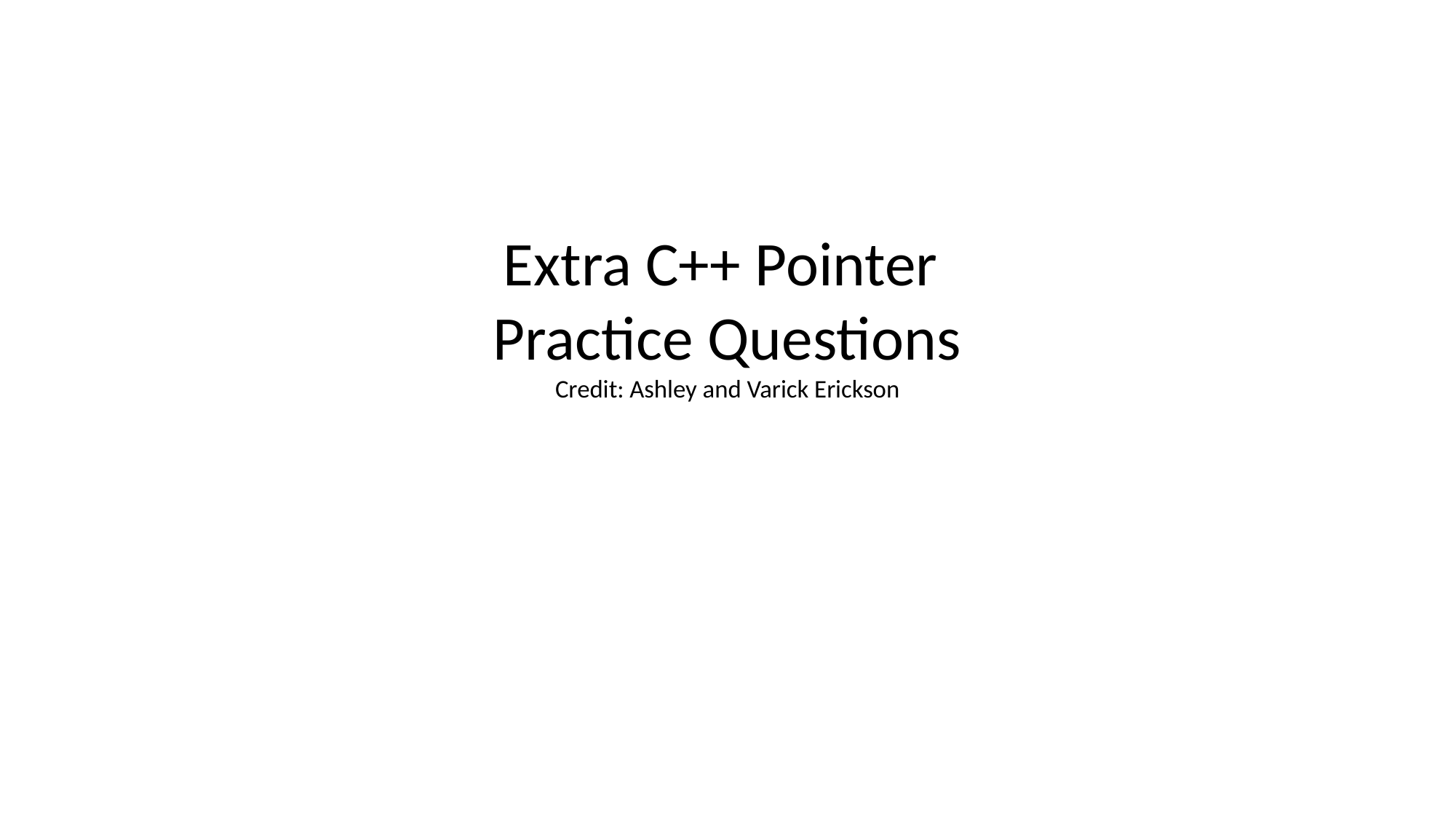

# Extra C++ Pointer Practice Questions Credit: Ashley and Varick Erickson